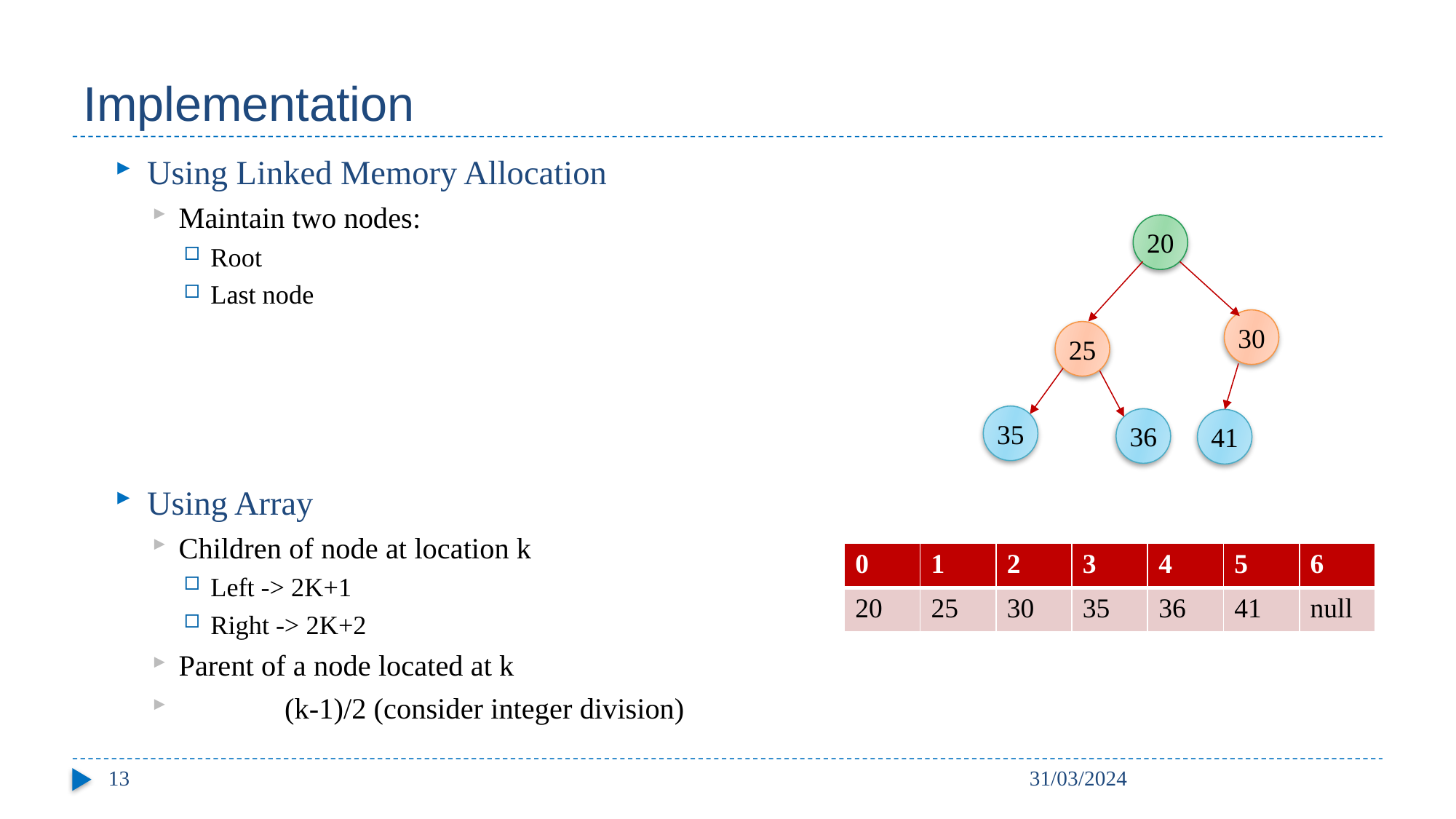

# Implementation
Using Linked Memory Allocation
Maintain two nodes:
Root
Last node

Using Array
Children of node at location k
Left -> 2K+1
Right -> 2K+2
Parent of a node located at k
 	(k-1)/2 (consider integer division)

20
30
25
35
36
41
| 0 | 1 | 2 | 3 | 4 | 5 | 6 |
| --- | --- | --- | --- | --- | --- | --- |
| 20 | 25 | 30 | 35 | 36 | 41 | null |
13
31/03/2024